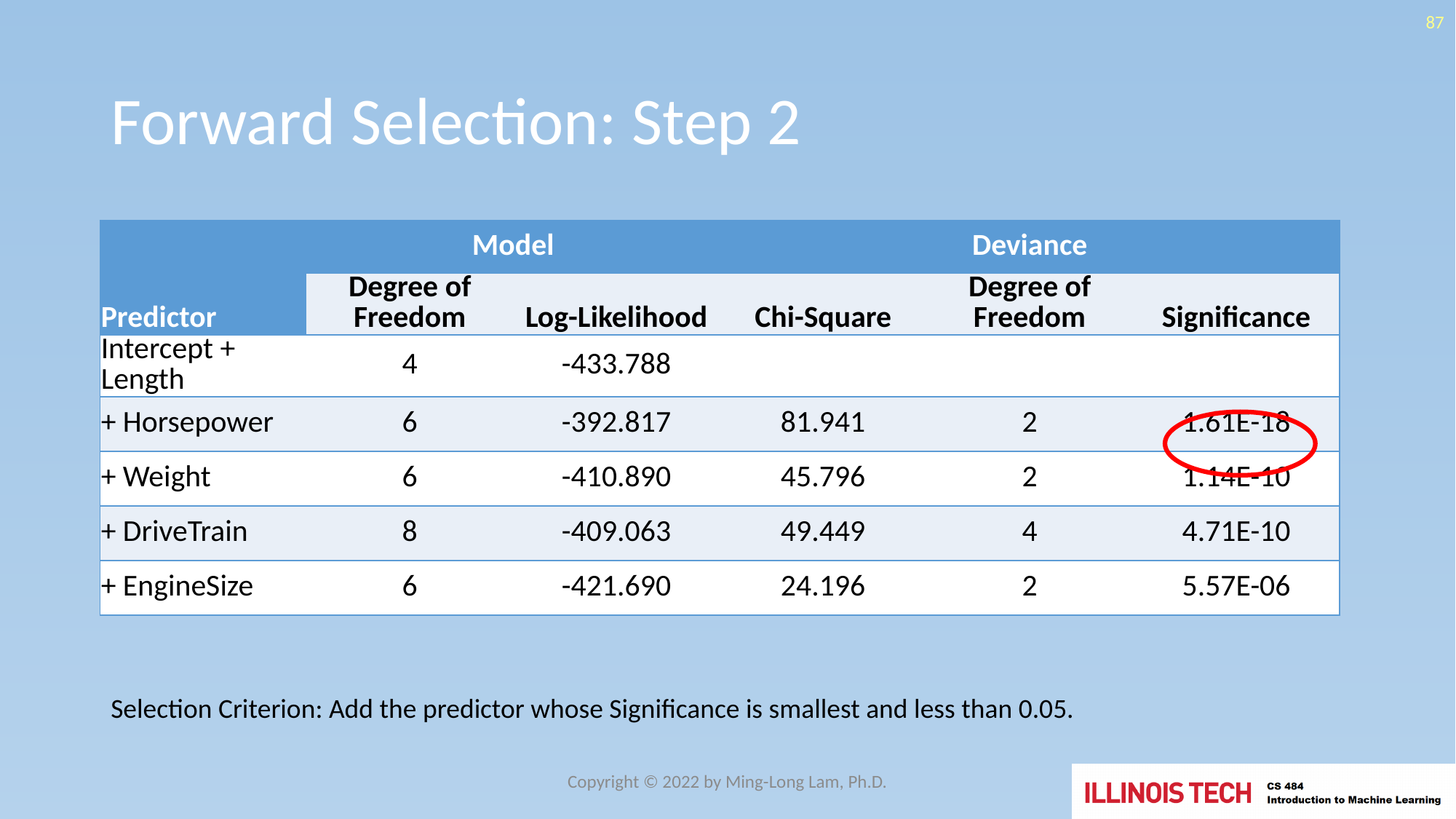

87
# Forward Selection: Step 2
| Predictor | Model |  | Deviance |  |  |
| --- | --- | --- | --- | --- | --- |
| Predictor | Degree of Freedom | Log-Likelihood | Chi-Square | Degree of Freedom | Significance |
| Intercept + Length | 4 | -433.788 |  |  |  |
| + Horsepower | 6 | -392.817 | 81.941 | 2 | 1.61E-18 |
| + Weight | 6 | -410.890 | 45.796 | 2 | 1.14E-10 |
| + DriveTrain | 8 | -409.063 | 49.449 | 4 | 4.71E-10 |
| + EngineSize | 6 | -421.690 | 24.196 | 2 | 5.57E-06 |

Selection Criterion: Add the predictor whose Significance is smallest and less than 0.05.
Copyright © 2022 by Ming-Long Lam, Ph.D.